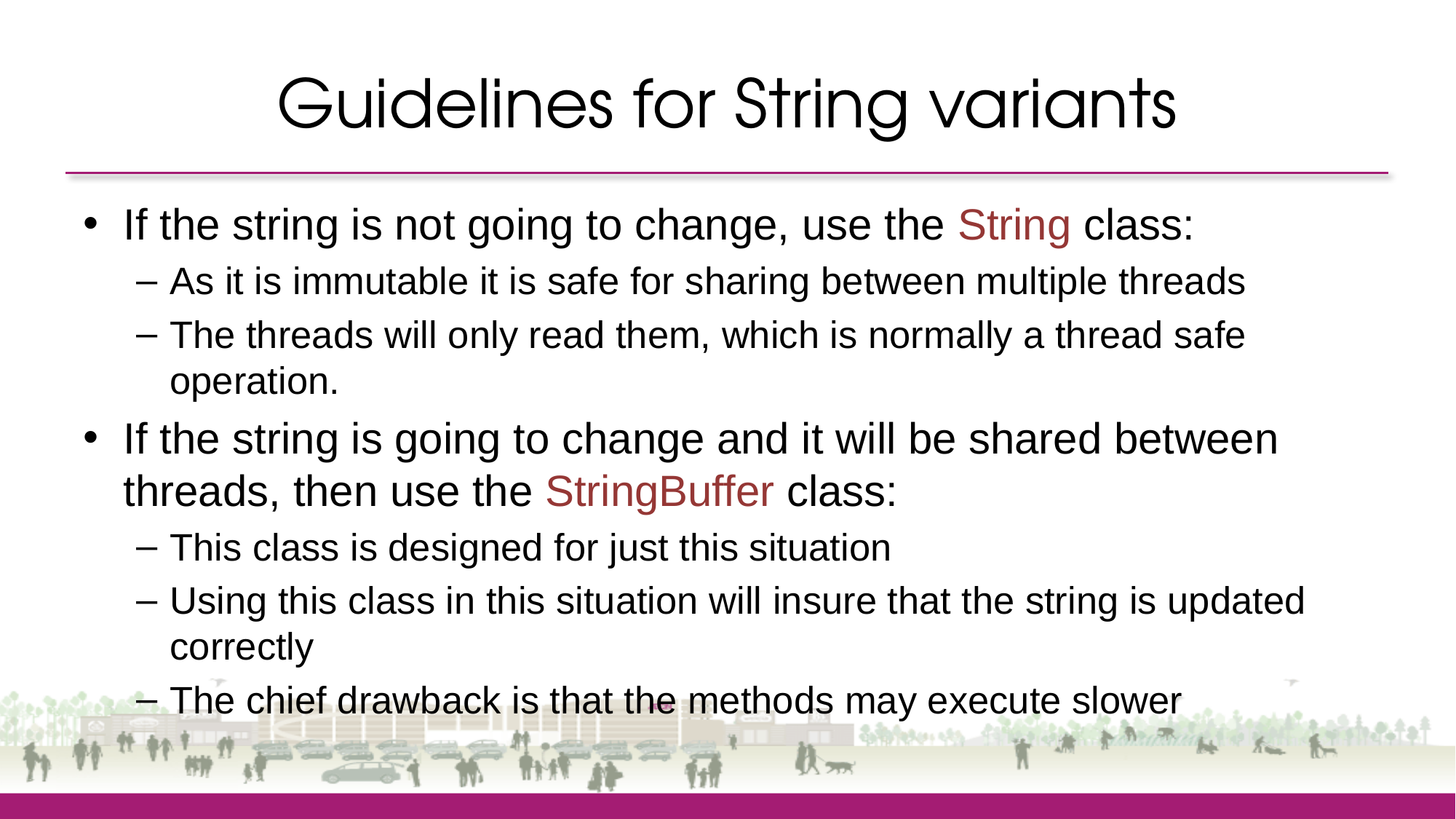

# Guidelines for String variants
If the string is not going to change, use the String class:
As it is immutable it is safe for sharing between multiple threads
The threads will only read them, which is normally a thread safe operation.
If the string is going to change and it will be shared between threads, then use the StringBuffer class:
This class is designed for just this situation
Using this class in this situation will insure that the string is updated correctly
The chief drawback is that the methods may execute slower